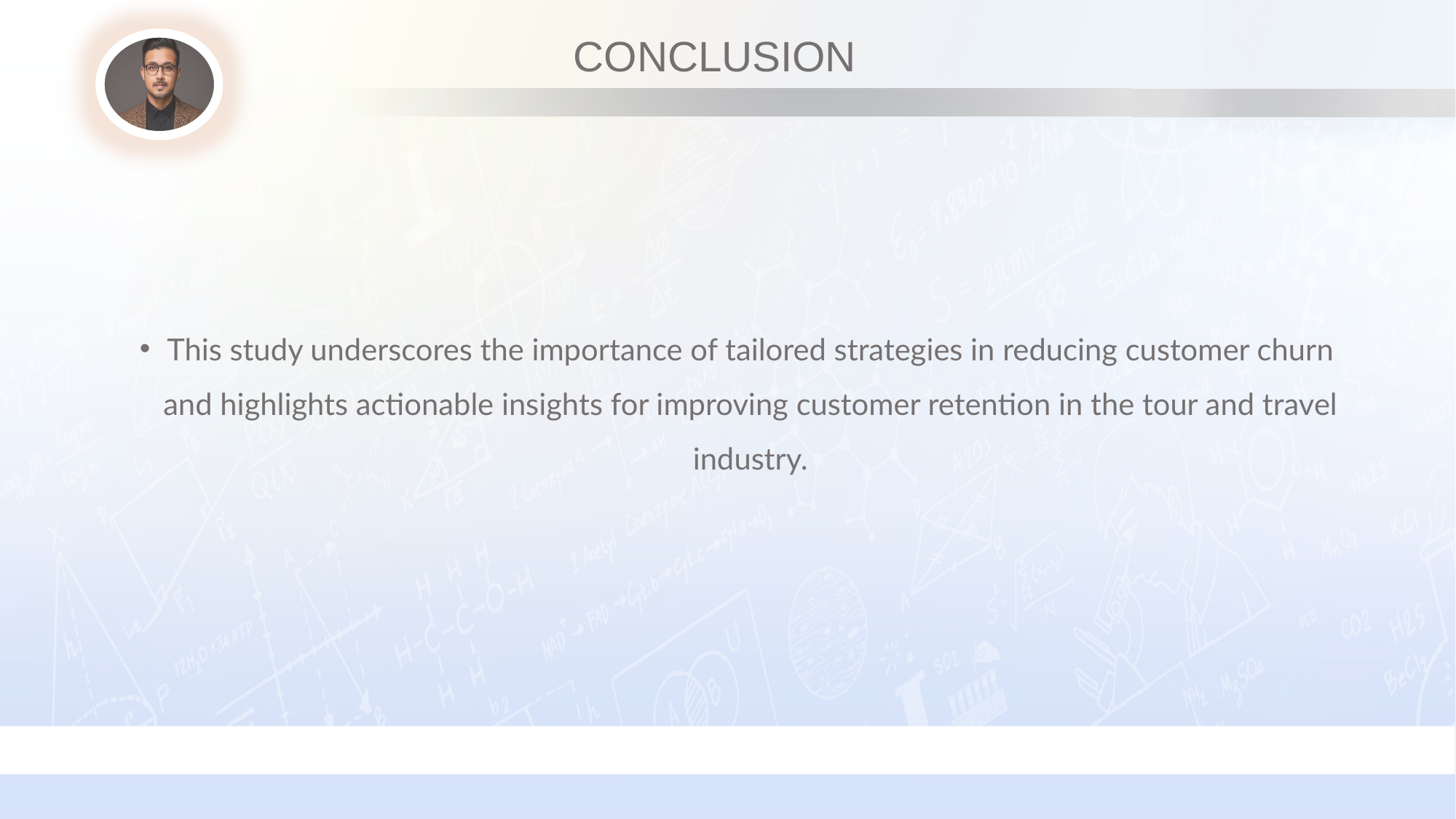

# CONCLUSION

This study underscores the importance of tailored strategies in reducing customer churn and highlights actionable insights for improving customer retention in the tour and travel industry.